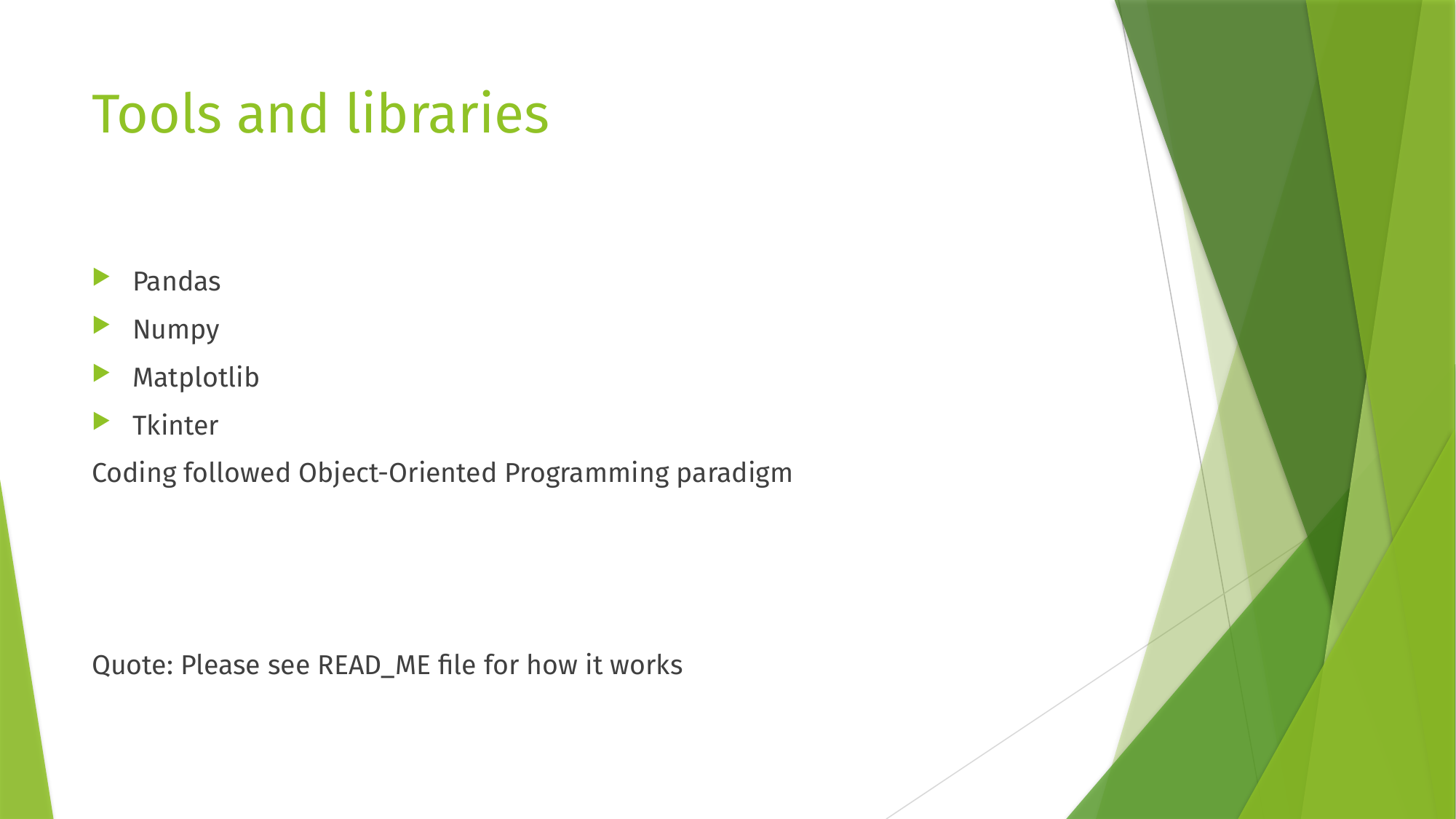

# Tools and libraries
Pandas
Numpy
Matplotlib
Tkinter
Coding followed Object-Oriented Programming paradigm

Quote: Please see READ_ME file for how it works